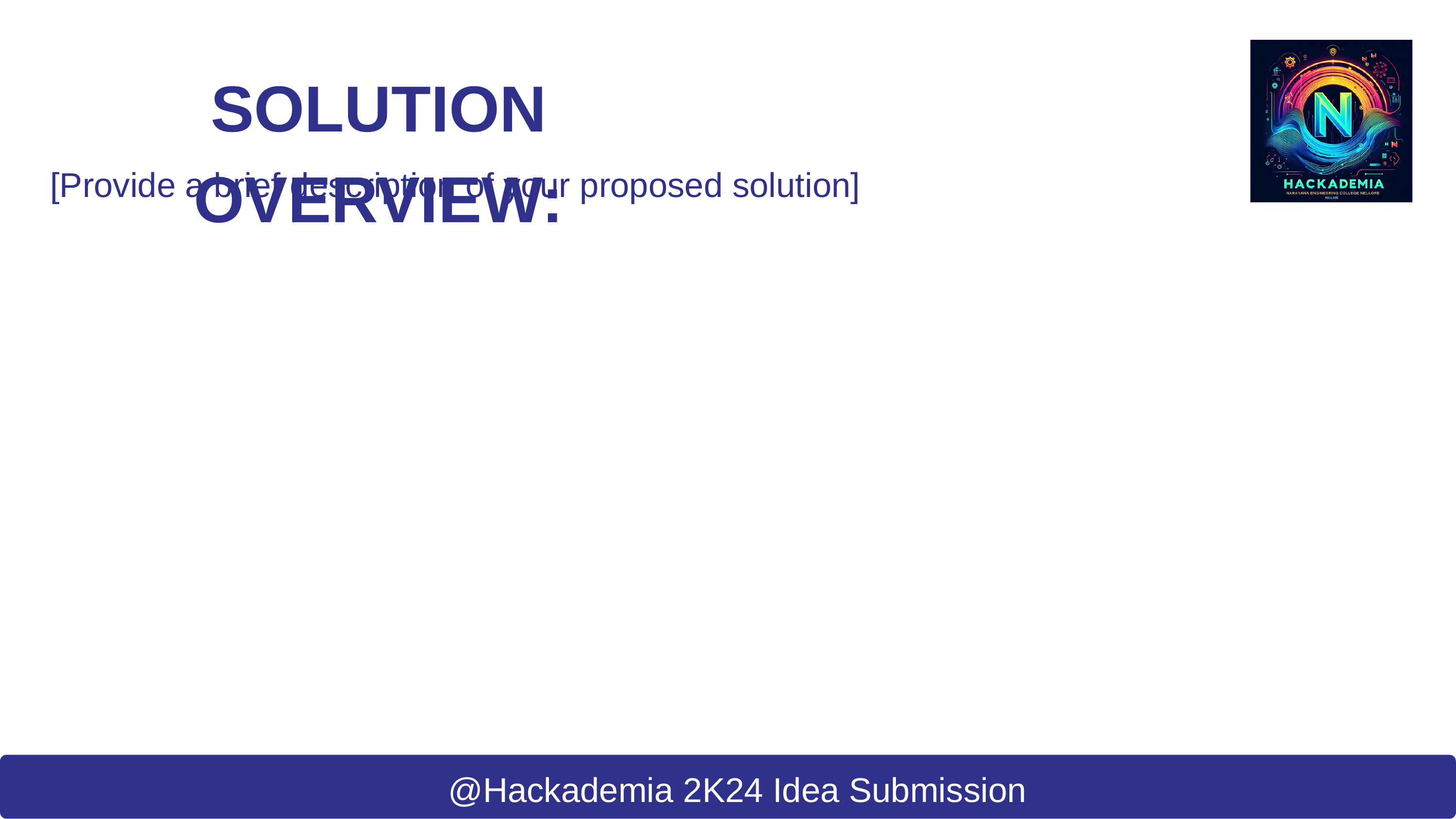

SOLUTION OVERVIEW:
[Provide a brief description of your proposed solution]

@Hackademia 2K24 Idea Submission